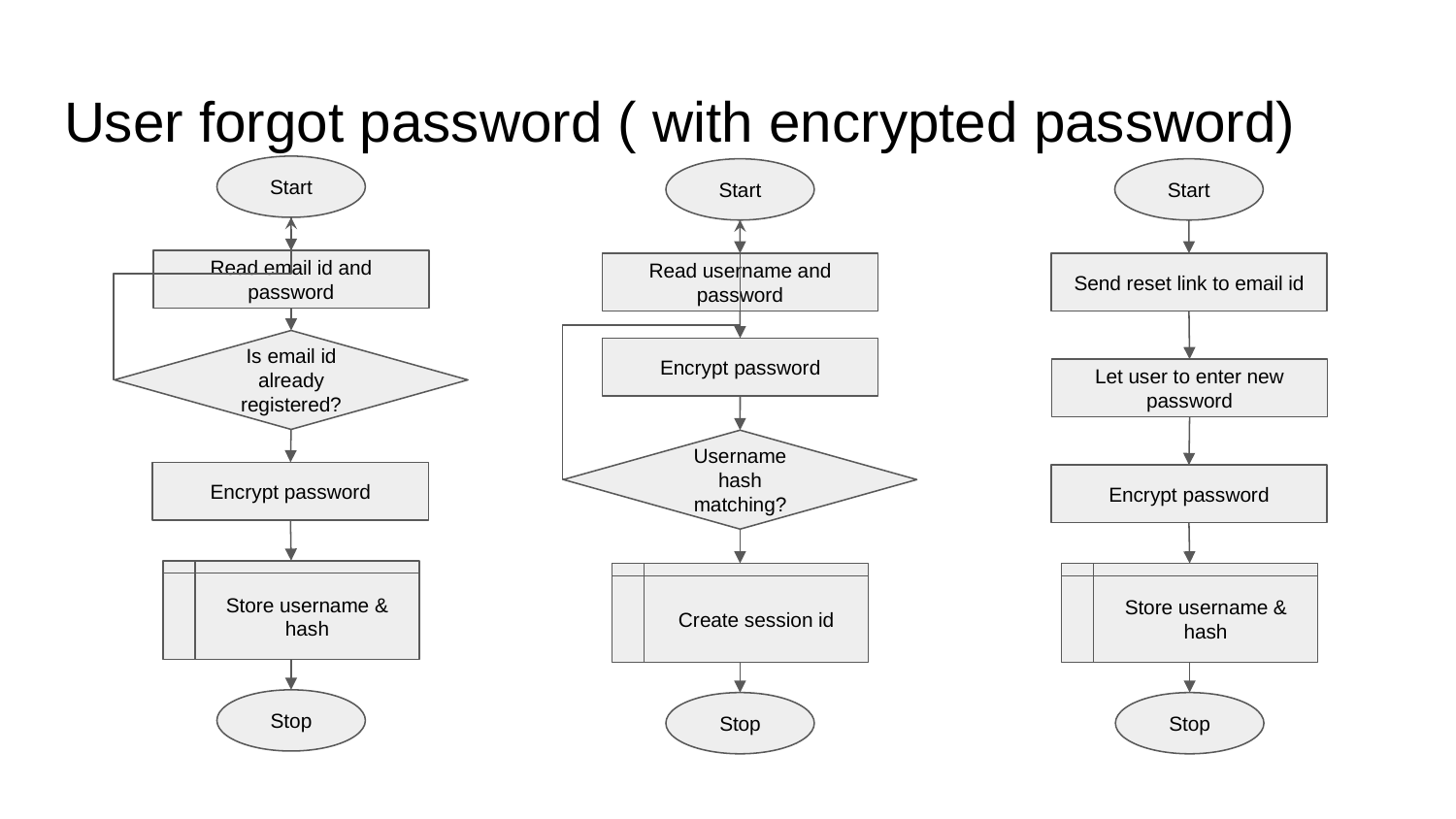

# User forgot password ( with encrypted password)
Start
Start
Read username and password
Username
hash
matching?
Create session id
Stop
Start
Read email id and password
Send reset link to email id
Is email id already registered?
Encrypt password
Let user to enter new password
Encrypt password
Encrypt password
Store username & hash
Store username & hash
Stop
Stop